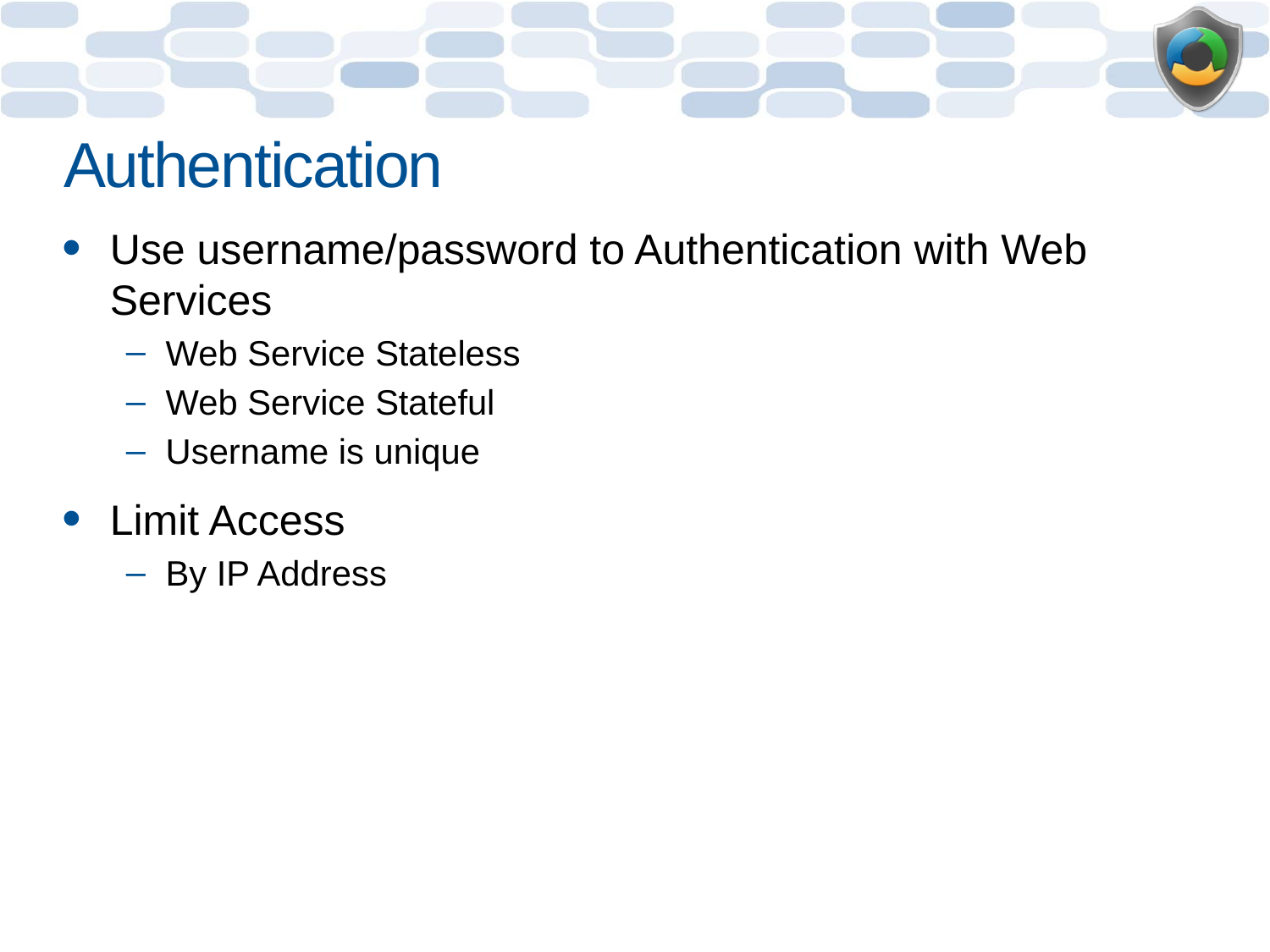

# Authentication
Use username/password to Authentication with Web Services
Web Service Stateless
Web Service Stateful
Username is unique
Limit Access
By IP Address